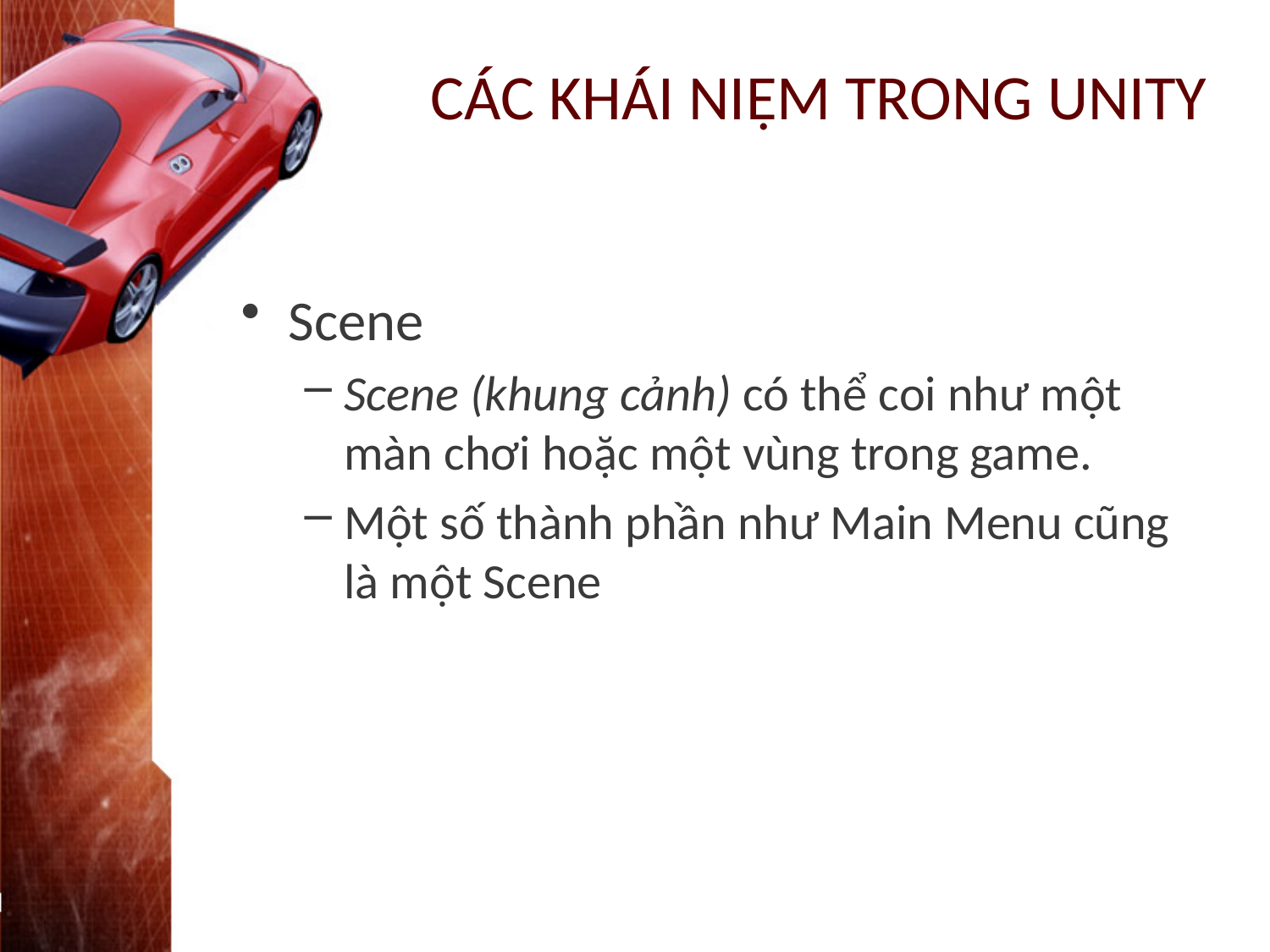

# CÁC KHÁI NIỆM TRONG UNITY
Scene
Scene (khung cảnh) có thể coi như một màn chơi hoặc một vùng trong game.
Một số thành phần như Main Menu cũng là một Scene